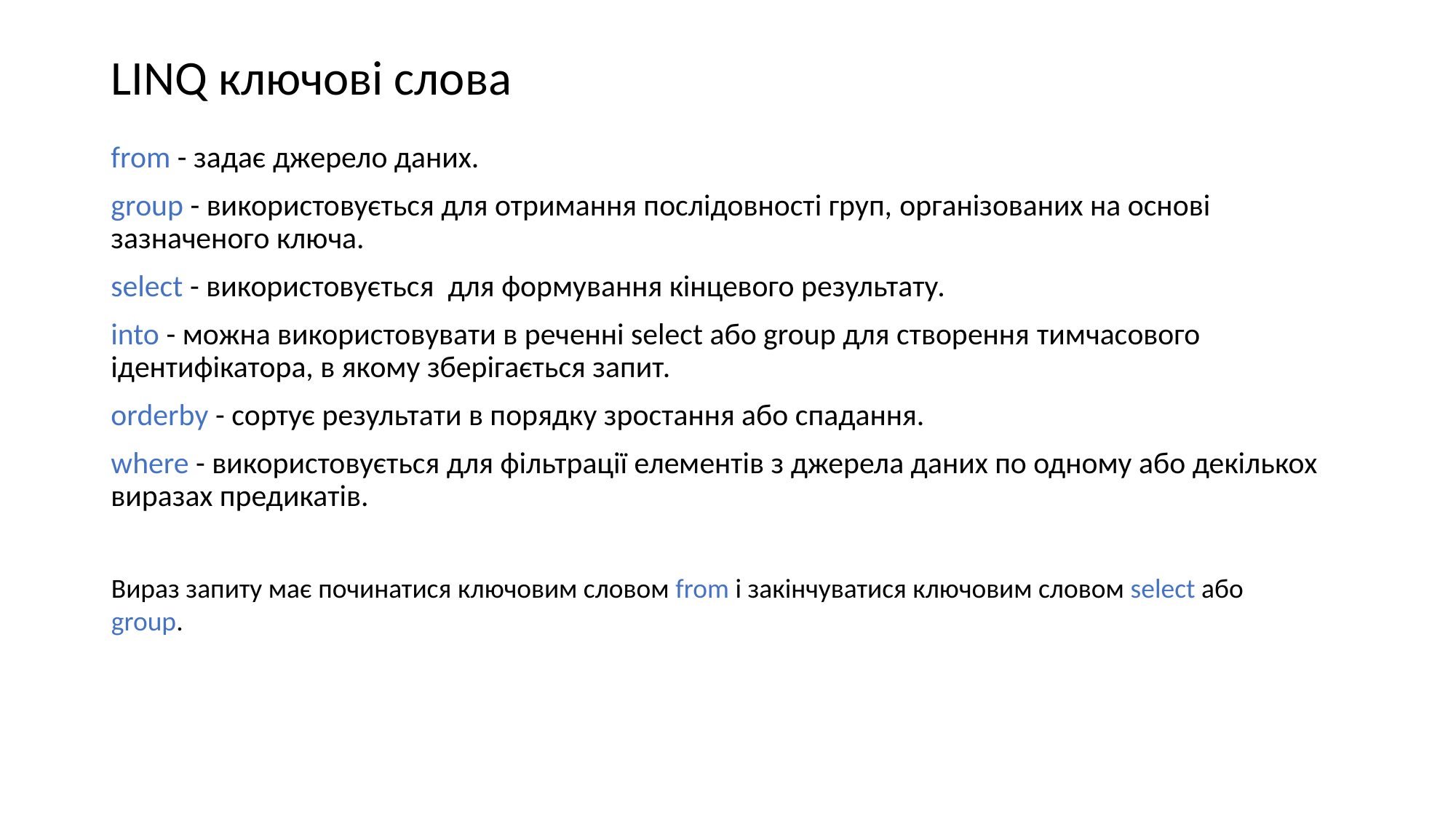

# LINQ ключові слова
from - задає джерело даних.
group - використовується для отримання послідовності груп, організованих на основі зазначеного ключа.
select - використовується  для формування кінцевого результату.
into - можна використовувати в реченні select або group для створення тимчасового ідентифікатора, в якому зберігається запит.
orderby - сортує результати в порядку зростання або спадання.
where - використовується для фільтрації елементів з джерела даних по одному або декількох виразах предикатів.
Вираз запиту має починатися ключовим словом from і закінчуватися ключовим словом select або group.